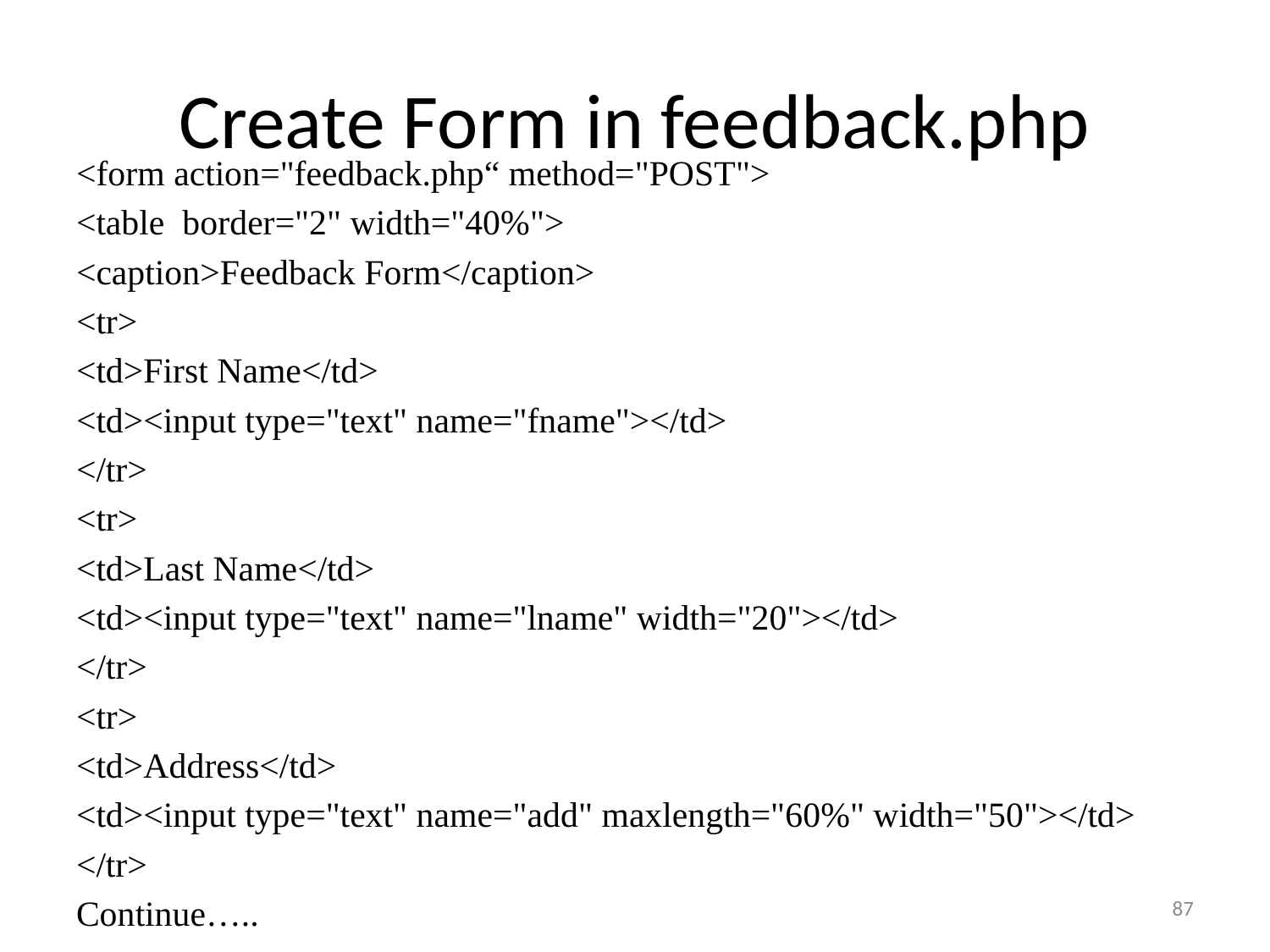

# Create Form in feedback.php
<form action="feedback.php“ method="POST">
<table  border="2" width="40%">
<caption>Feedback Form</caption>
<tr>
<td>First Name</td>
<td><input type="text" name="fname"></td>
</tr>
<tr>
<td>Last Name</td>
<td><input type="text" name="lname" width="20"></td>
</tr>
<tr>
<td>Address</td>
<td><input type="text" name="add" maxlength="60%" width="50"></td>
</tr>
Continue…..
87